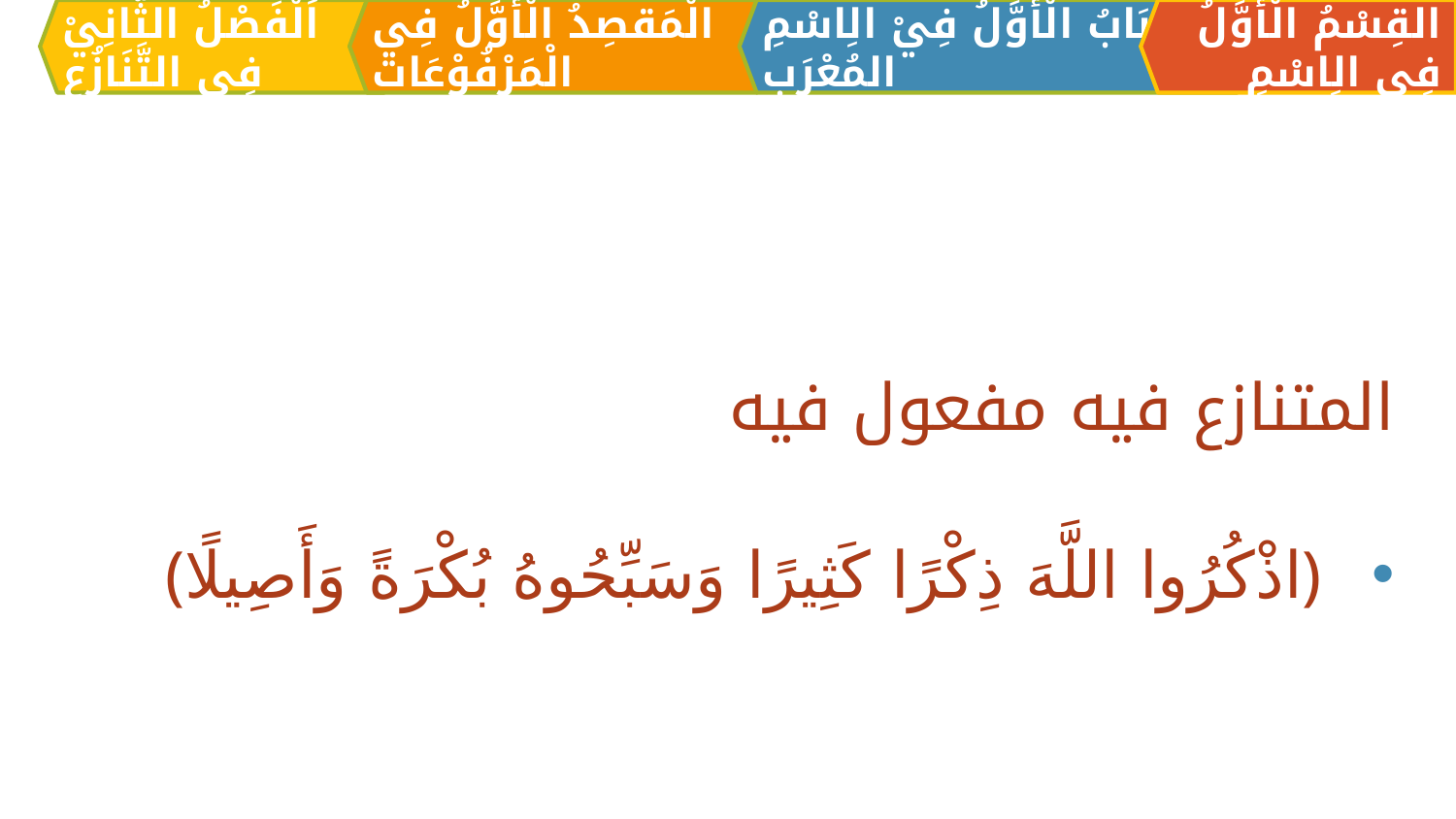

الْمَقصِدُ الْأَوَّلُ فِي الْمَرْفُوْعَات
القِسْمُ الْأَوَّلُ فِي الِاسْمِ
اَلبَابُ الْأَوَّلُ فِيْ الِاسْمِ المُعْرَبِ
اَلْفَصْلُ الثَّانِيْ فِي التَّنَازُعِ
المتنازع فيه مفعول فيه
﴿اذْكُرُوا اللَّهَ ذِكْرًا كَثِيرًا وَسَبِّحُوهُ بُكْرَةً وَأَصِيلًا﴾